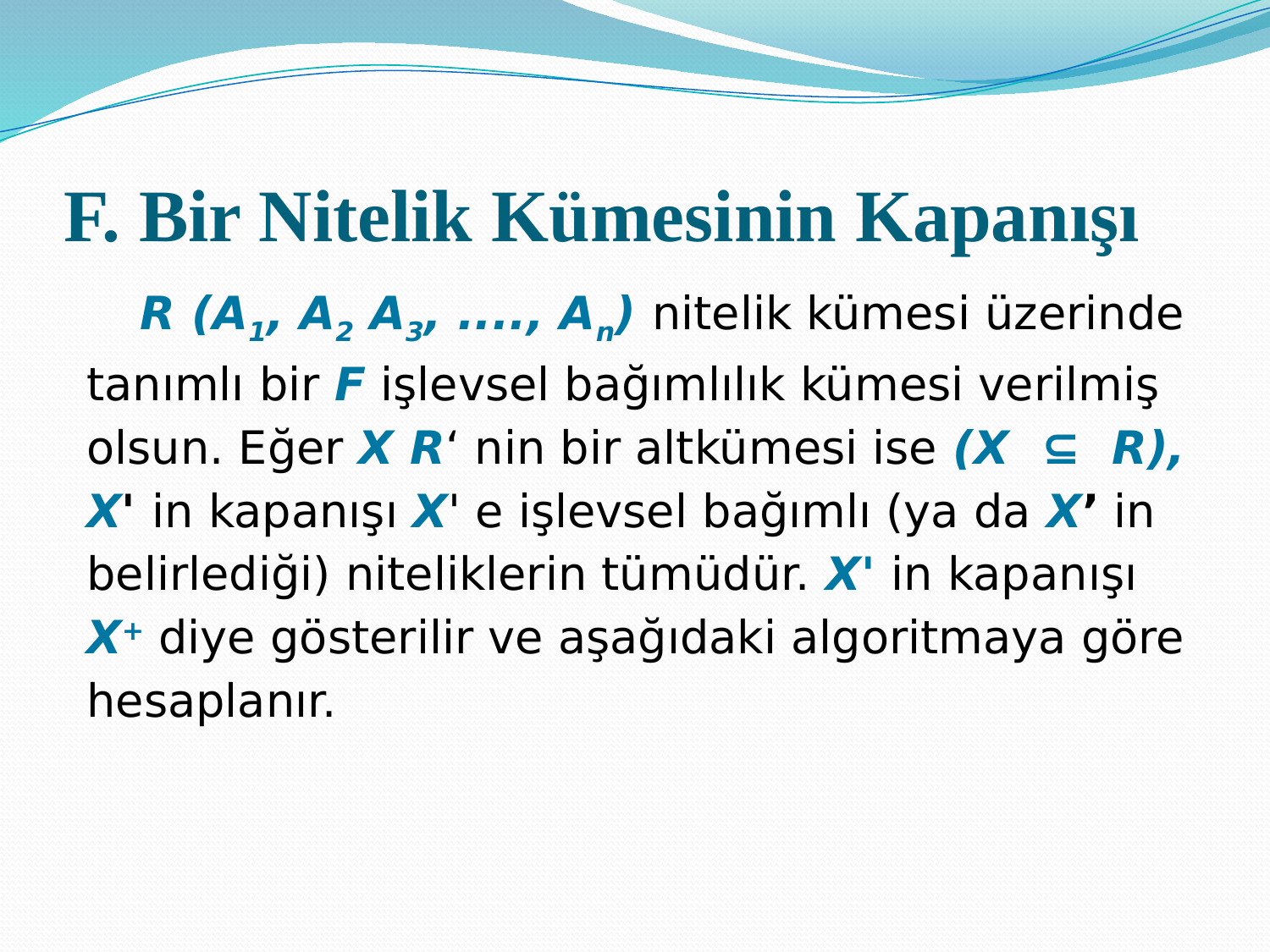

# F. Bir Nitelik Kümesinin Kapanışı
    R (A1, A2 A3, ...., An) nitelik kümesi üzerinde tanımlı bir F işlevsel bağımlılık kümesi verilmiş olsun. Eğer X R‘ nin bir altkümesi ise (X  ⊆  R), X' in kapanışı X' e işlevsel bağımlı (ya da X’ in belirlediği) niteliklerin tümüdür. X' in kapanışı X+ diye gösterilir ve aşağıdaki algoritmaya göre hesaplanır.